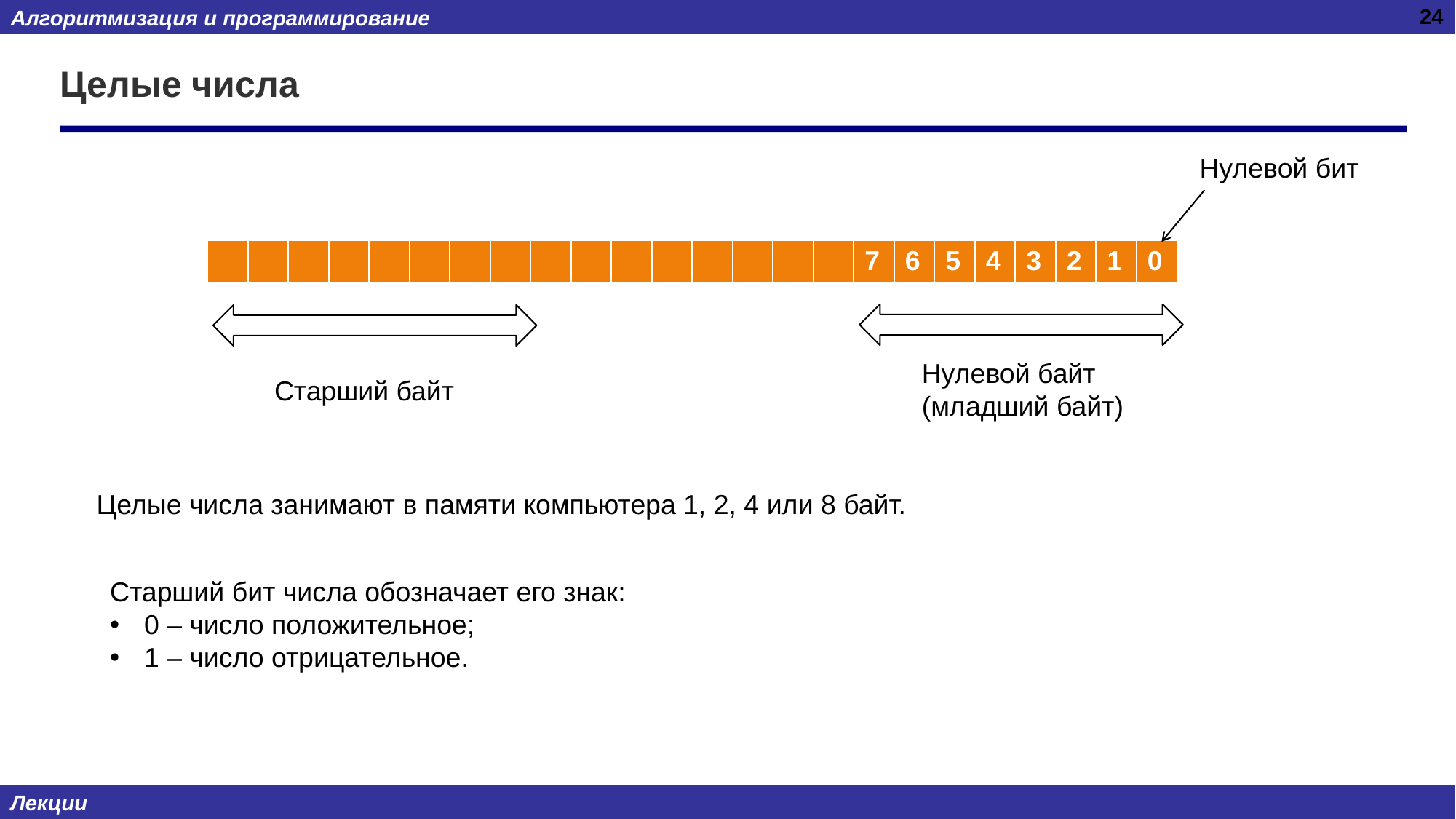

24
# Целые числа
Нулевой бит
|  |  |  |  |  |  |  |  |  |  |  |  |  |  |  |  | 7 | 6 | 5 | 4 | 3 | 2 | 1 | 0 |
| --- | --- | --- | --- | --- | --- | --- | --- | --- | --- | --- | --- | --- | --- | --- | --- | --- | --- | --- | --- | --- | --- | --- | --- |

Нулевой байт (младший байт)
Старший байт
Целые числа занимают в памяти компьютера 1, 2, 4 или 8 байт.
Старший бит числа обозначает его знак:
0 – число положительное;
1 – число отрицательное.